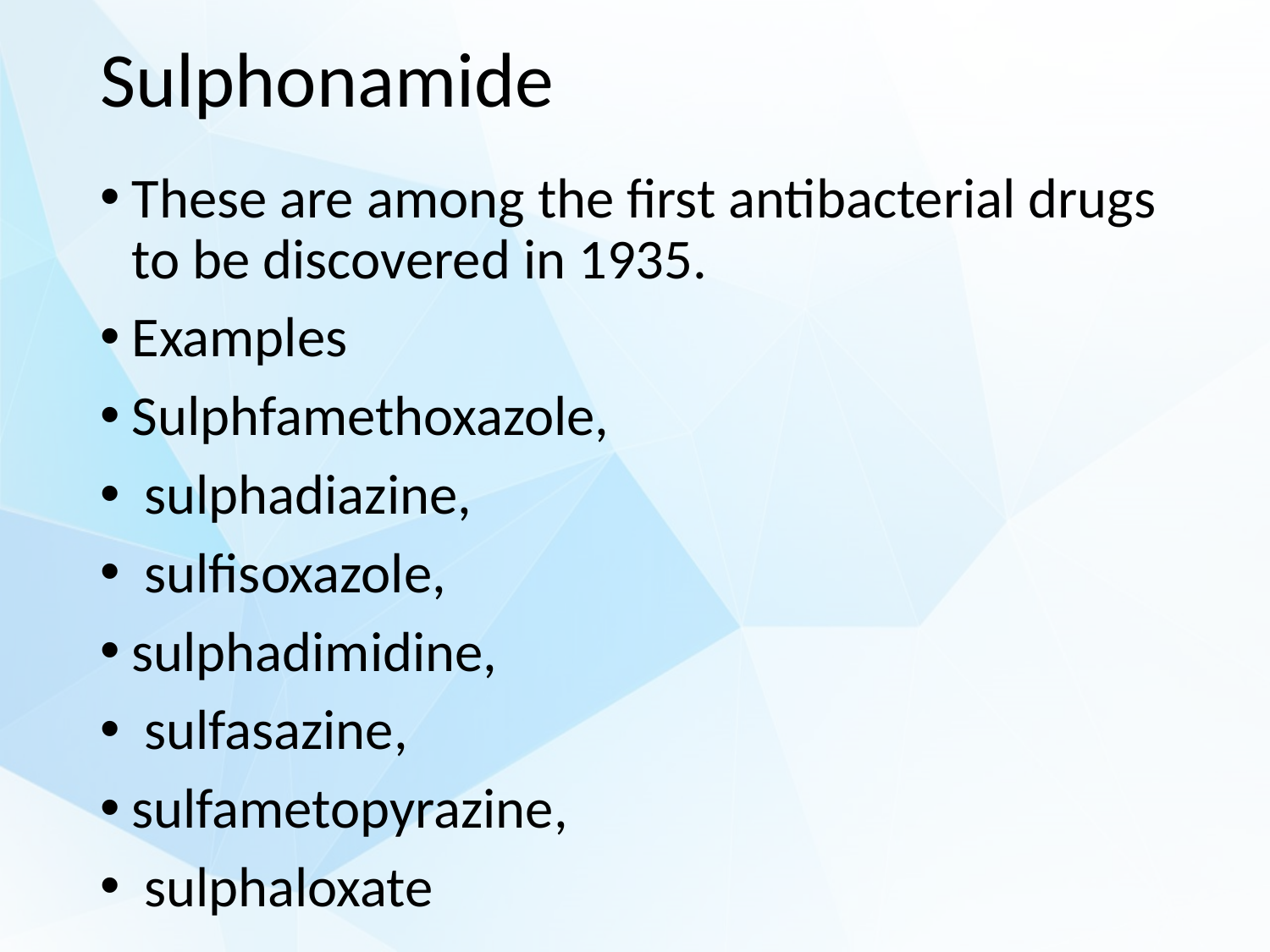

# Sulphonamide
These are among the first antibacterial drugs to be discovered in 1935.
Examples
Sulphfamethoxazole,
 sulphadiazine,
 sulfisoxazole,
sulphadimidine,
 sulfasazine,
sulfametopyrazine,
 sulphaloxate